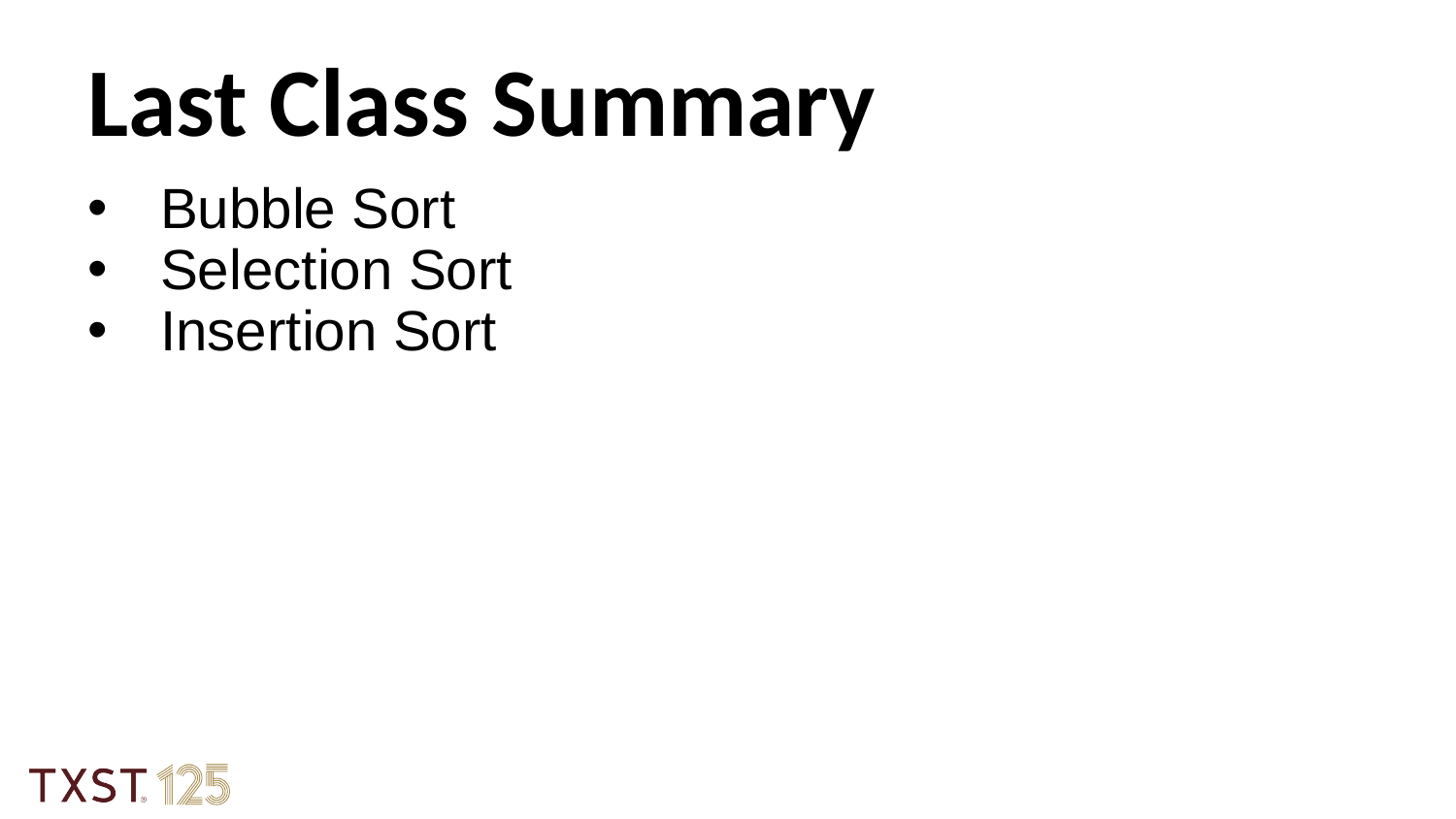

Last Class Summary

Bubble Sort
Selection Sort
Insertion Sort